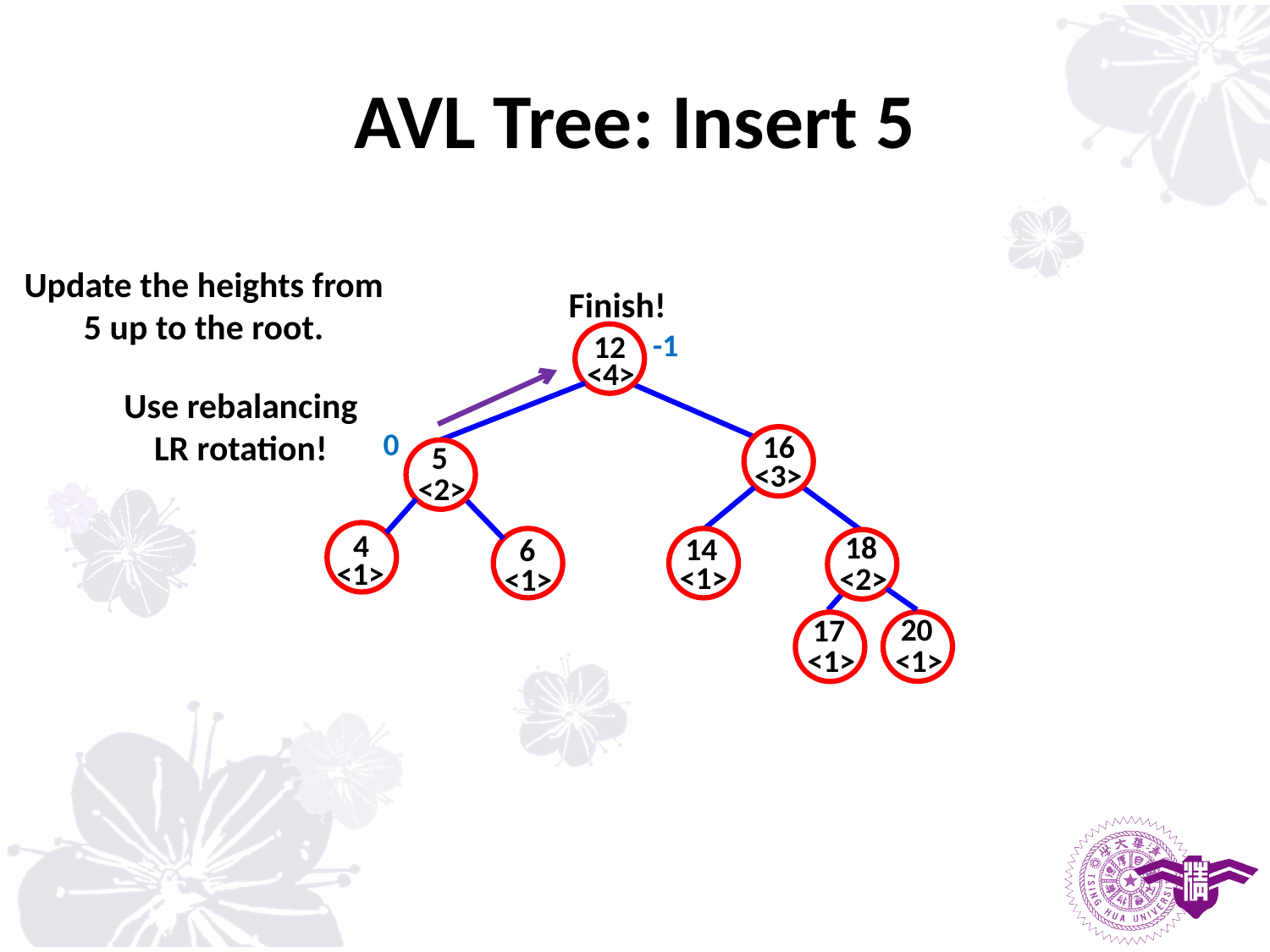

# AVL Tree: Insert 5
Update the heights from 5 up to the root.
Finish!
-1

12
<4>
Use rebalancing
LR rotation!
0
16

5

<2>
<3>

4
18

<2>

14
6
<1>
<1>
<1>
20

<1>
17

<1>